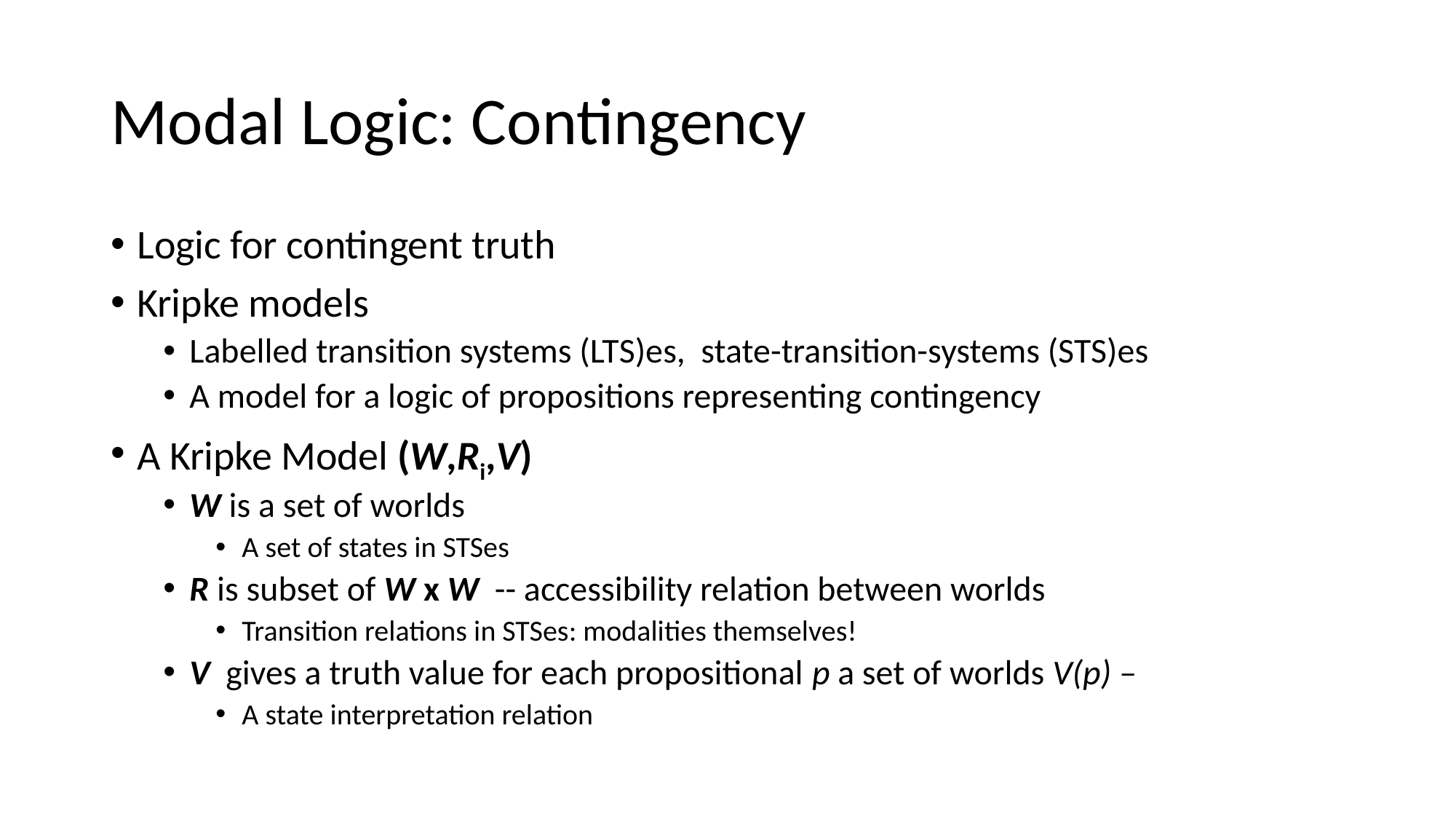

# Modal Logic: Contingency
Logic for contingent truth
Kripke models
Labelled transition systems (LTS)es,  state-transition-systems (STS)es
A model for a logic of propositions representing contingency
A Kripke Model (W,Ri,V)
W is a set of worlds
A set of states in STSes
R is subset of W x W  -- accessibility relation between worlds
Transition relations in STSes: modalities themselves!
V  gives a truth value for each propositional p a set of worlds V(p) –
A state interpretation relation